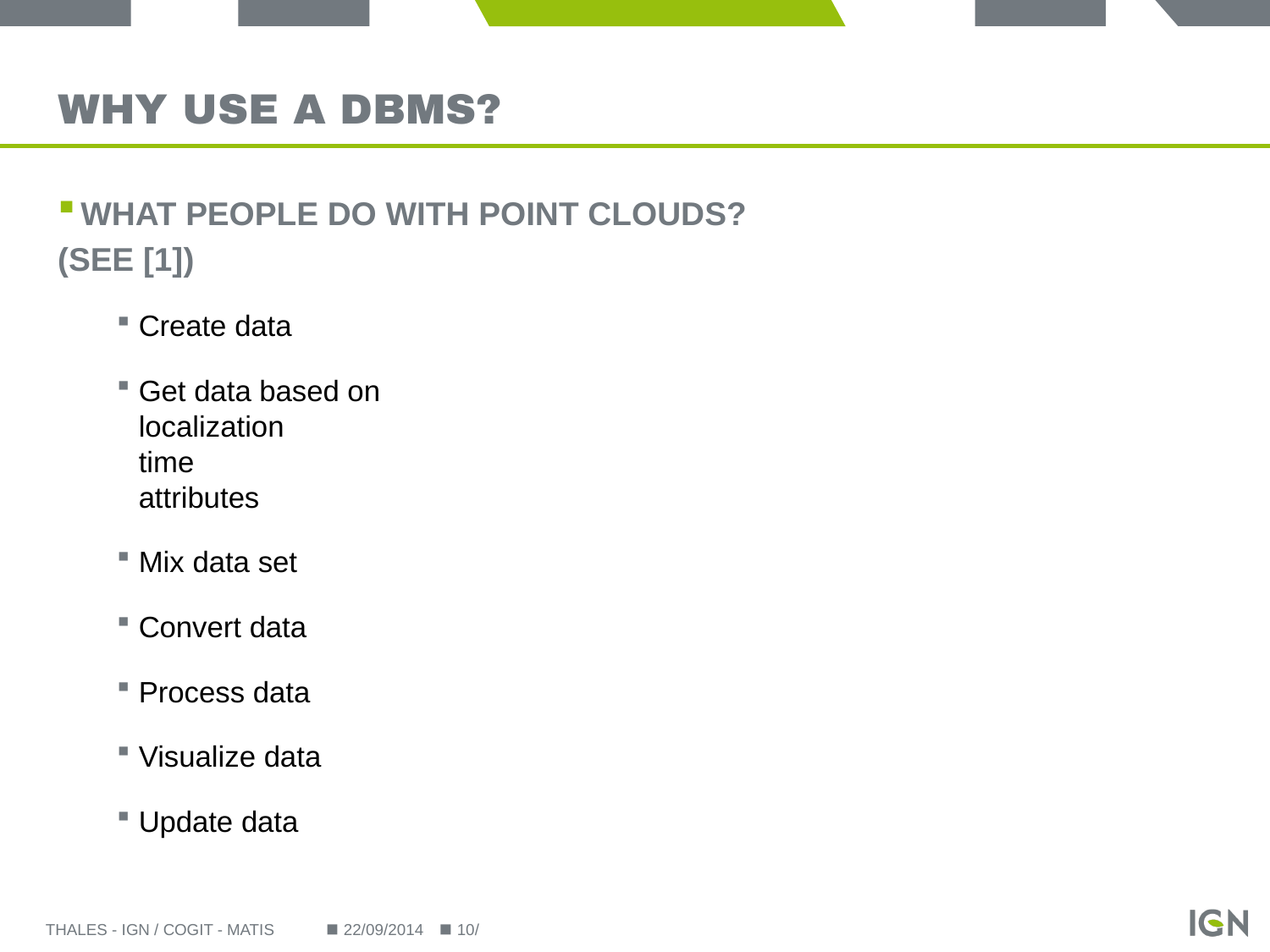

# Why use a DBMS?
What people do with point clouds?
(See [1])
Create data
Get data based on
localization
time
attributes
Mix data set
Convert data
Process data
Visualize data
Update data

Thales - IGN / COGIT - MATIS
22/09/2014
10/